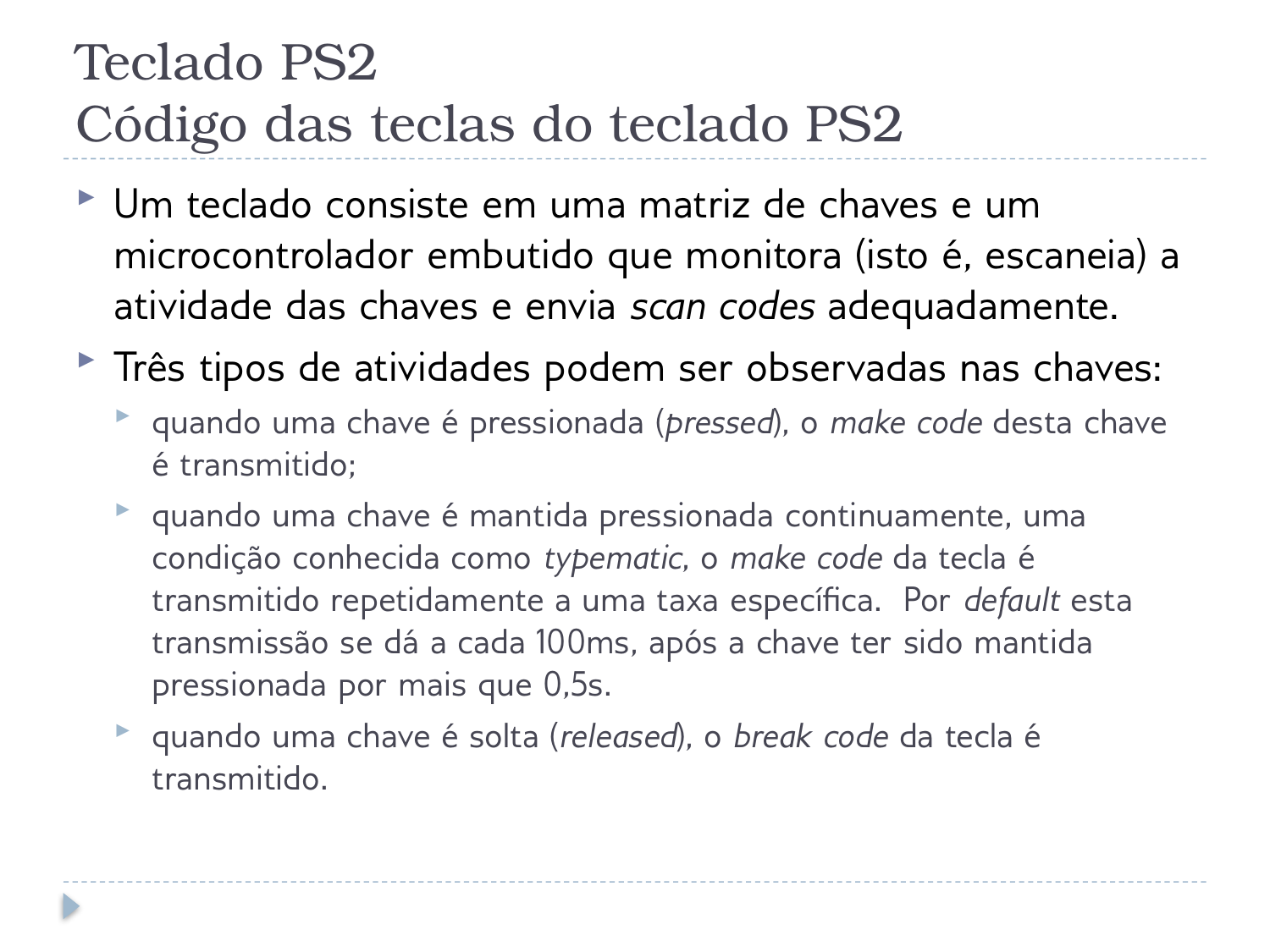

# Teclado PS2 Código das teclas do teclado PS2
Um teclado consiste em uma matriz de chaves e um microcontrolador embutido que monitora (isto é, escaneia) a atividade das chaves e envia scan codes adequadamente.
Três tipos de atividades podem ser observadas nas chaves:
quando uma chave é pressionada (pressed), o make code desta chave é transmitido;
quando uma chave é mantida pressionada continuamente, uma condição conhecida como typematic, o make code da tecla é transmitido repetidamente a uma taxa específica.  Por default esta transmissão se dá a cada 100ms, após a chave ter sido mantida pressionada por mais que 0,5s.
quando uma chave é solta (released), o break code da tecla é transmitido.